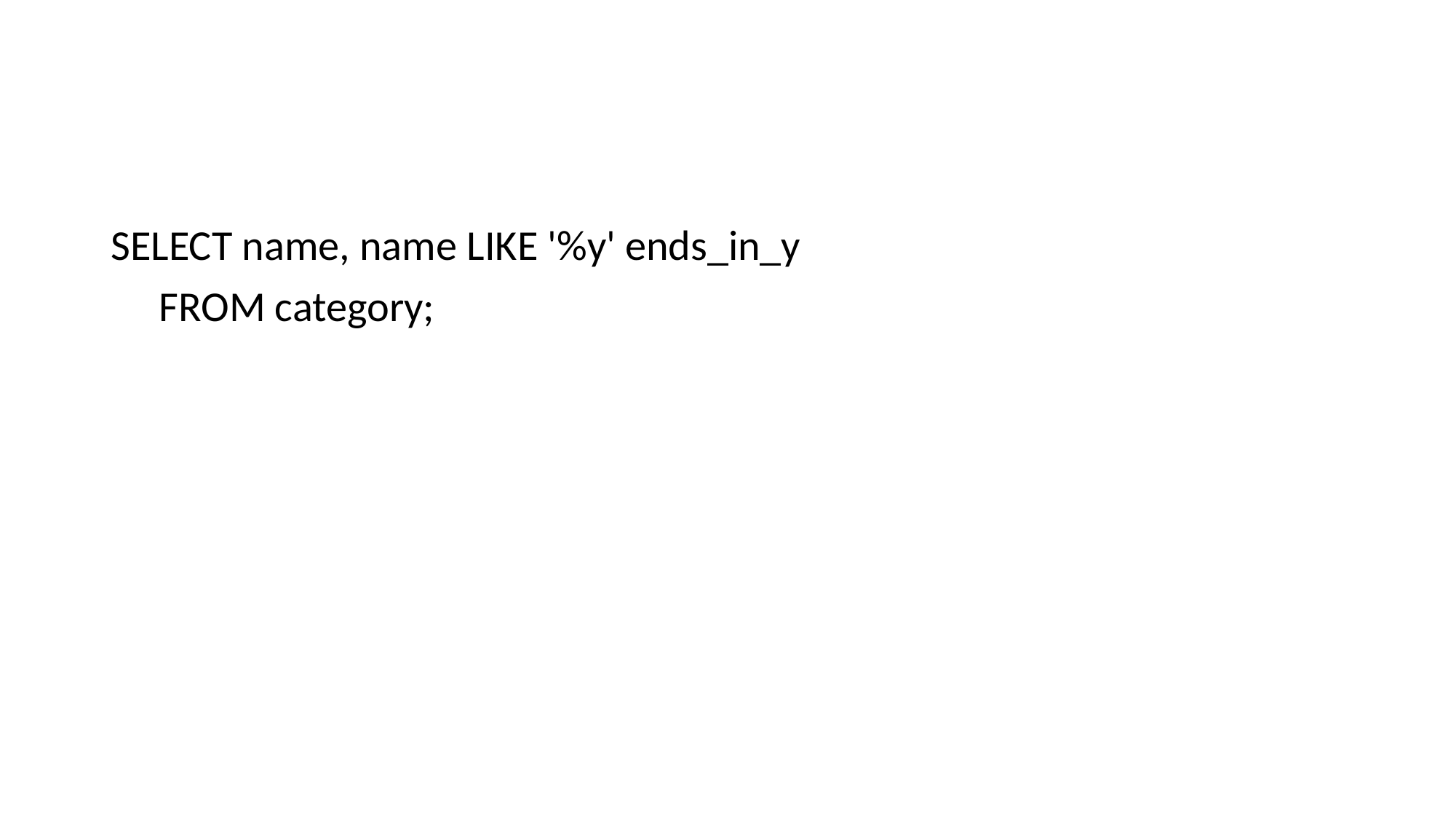

#
SELECT name, name LIKE '%y' ends_in_y
     FROM category;